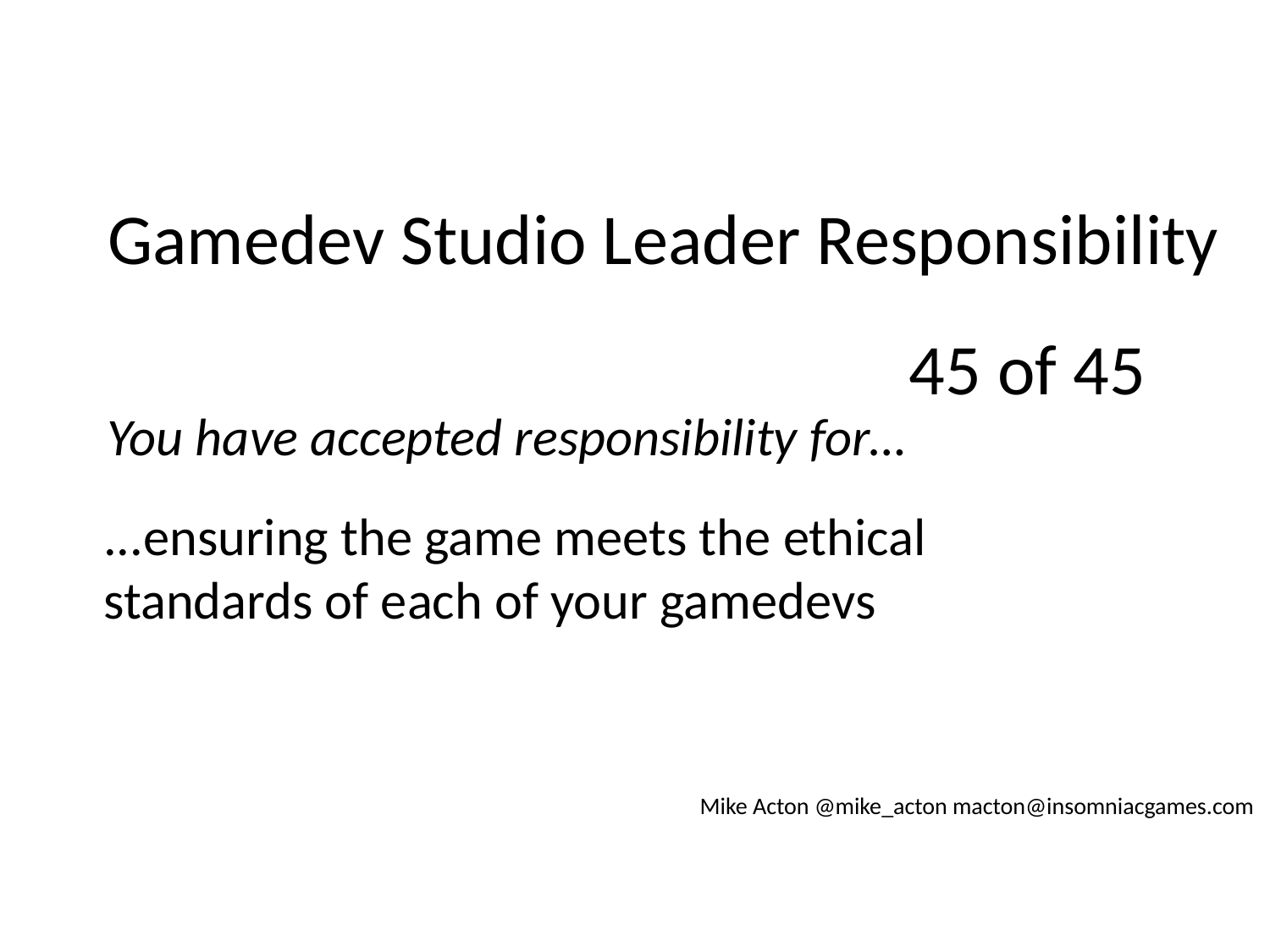

Gamedev Studio Leader Responsibility
45 of 45
You have accepted responsibility for…
...ensuring the game meets the ethical standards of each of your gamedevs
Mike Acton @mike_acton macton@insomniacgames.com